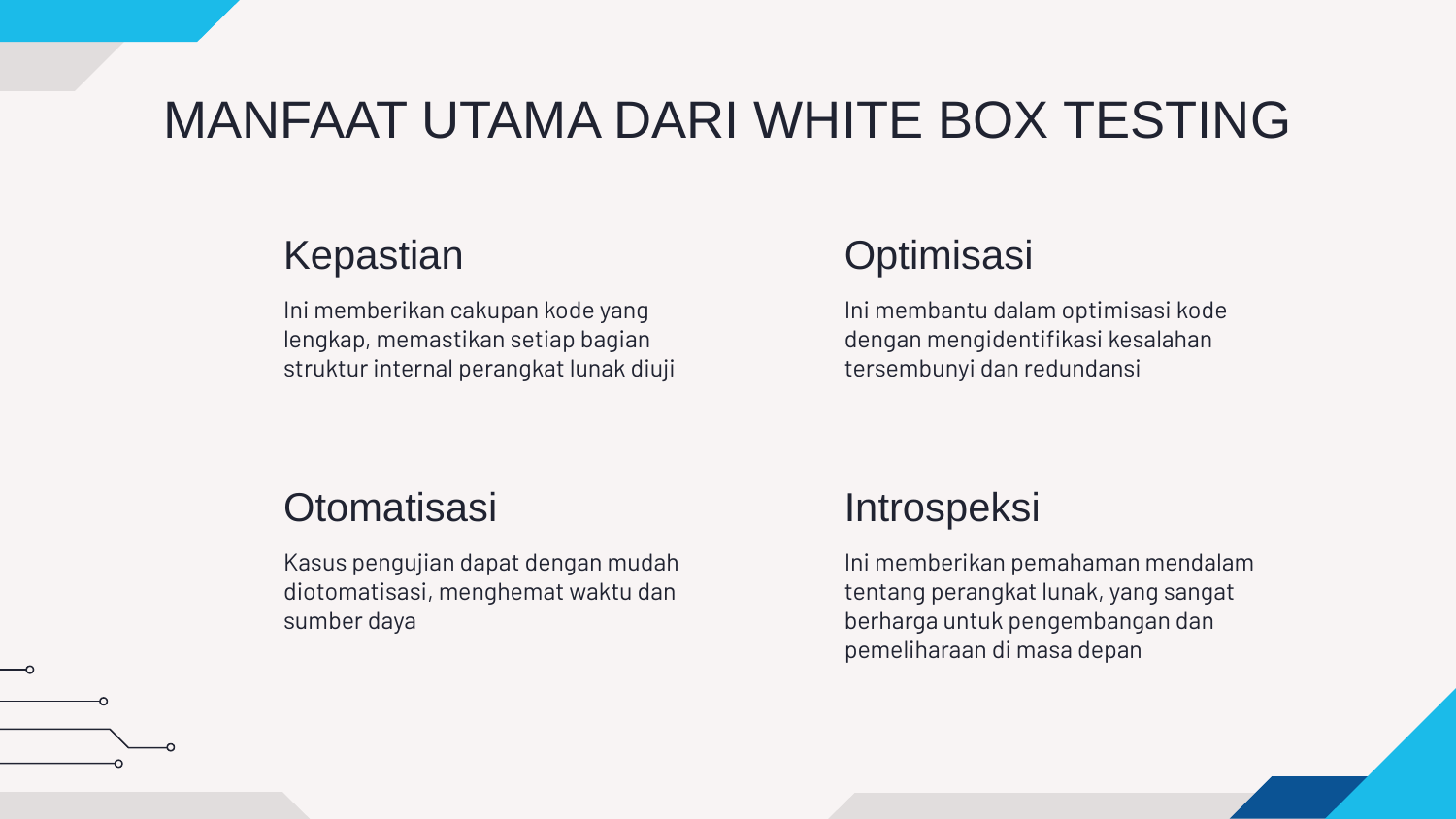

# MANFAAT UTAMA DARI WHITE BOX TESTING
Kepastian
Optimisasi
Ini memberikan cakupan kode yang lengkap, memastikan setiap bagian struktur internal perangkat lunak diuji
Ini membantu dalam optimisasi kode dengan mengidentifikasi kesalahan tersembunyi dan redundansi
Otomatisasi
Introspeksi
Kasus pengujian dapat dengan mudah diotomatisasi, menghemat waktu dan sumber daya
Ini memberikan pemahaman mendalam tentang perangkat lunak, yang sangat berharga untuk pengembangan dan pemeliharaan di masa depan